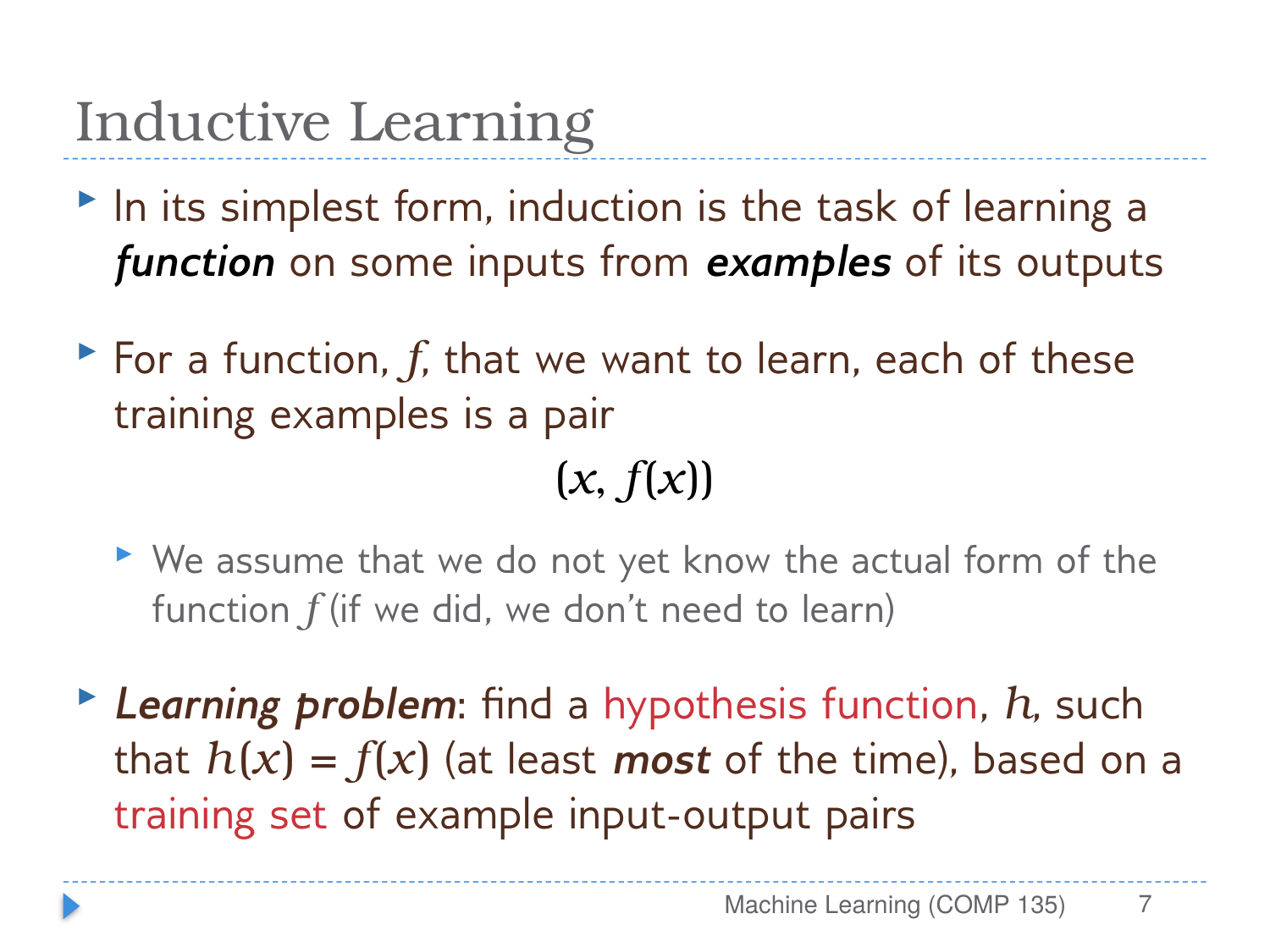

# Inductive Learning
In its simplest form, induction is the task of learning a function on some inputs from examples of its outputs
For a function, f, that we want to learn, each of these training examples is a pair
(x, f(x))
We assume that we do not yet know the actual form of the function f (if we did, we don’t need to learn)
Learning problem: find a hypothesis function, h, such that h(x) = f(x) (at least most of the time), based on a training set of example input-output pairs
7
Machine Learning (COMP 135)